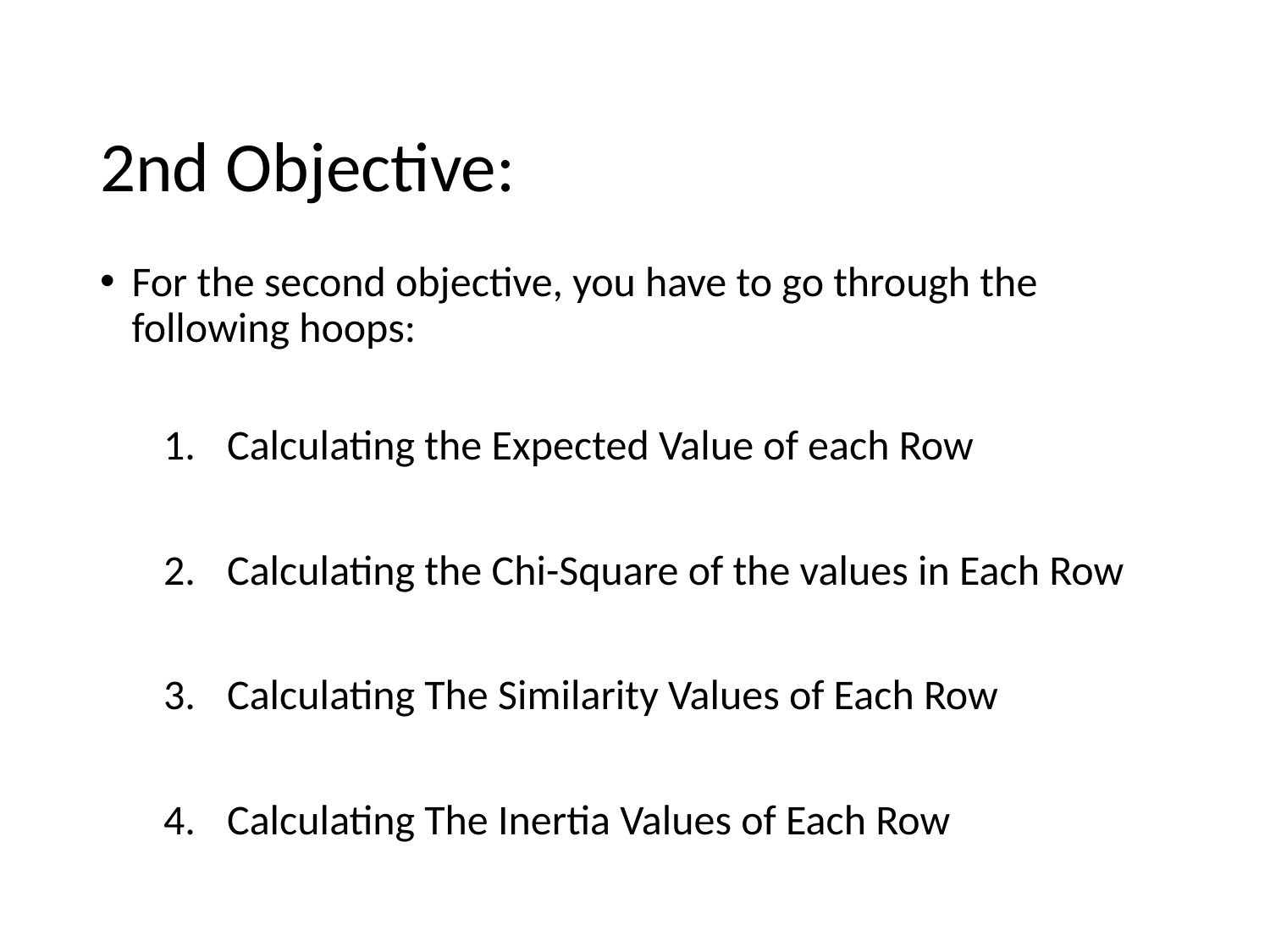

# 2nd Objective:
For the second objective, you have to go through the following hoops:

Calculating the Expected Value of each Row

Calculating the Chi-Square of the values in Each Row

Calculating The Similarity Values of Each Row

Calculating The Inertia Values of Each Row